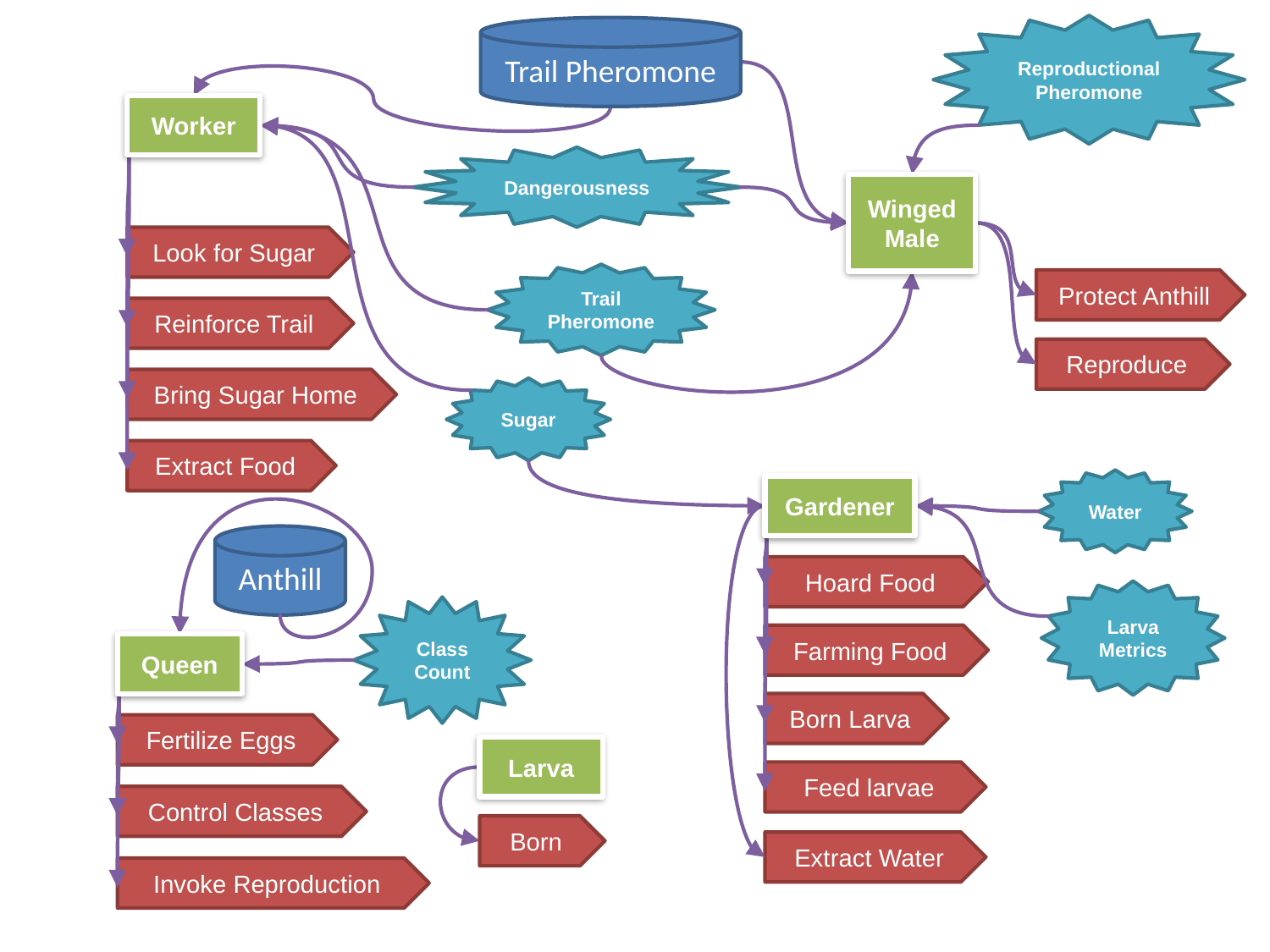

Reproductional Pheromone
Trail Pheromone
Worker
Dangerousness
Winged Male
Look for Sugar
Trail Pheromone
Protect Anthill
Reinforce Trail
Reproduce
Bring Sugar Home
Sugar
Extract Food
Water
Gardener
Anthill
Hoard Food
Larva
Metrics
Class Count
Farming Food
Queen
Born Larva
Fertilize Eggs
Larva
Feed larvae
Control Classes
Born
Extract Water
Invoke Reproduction